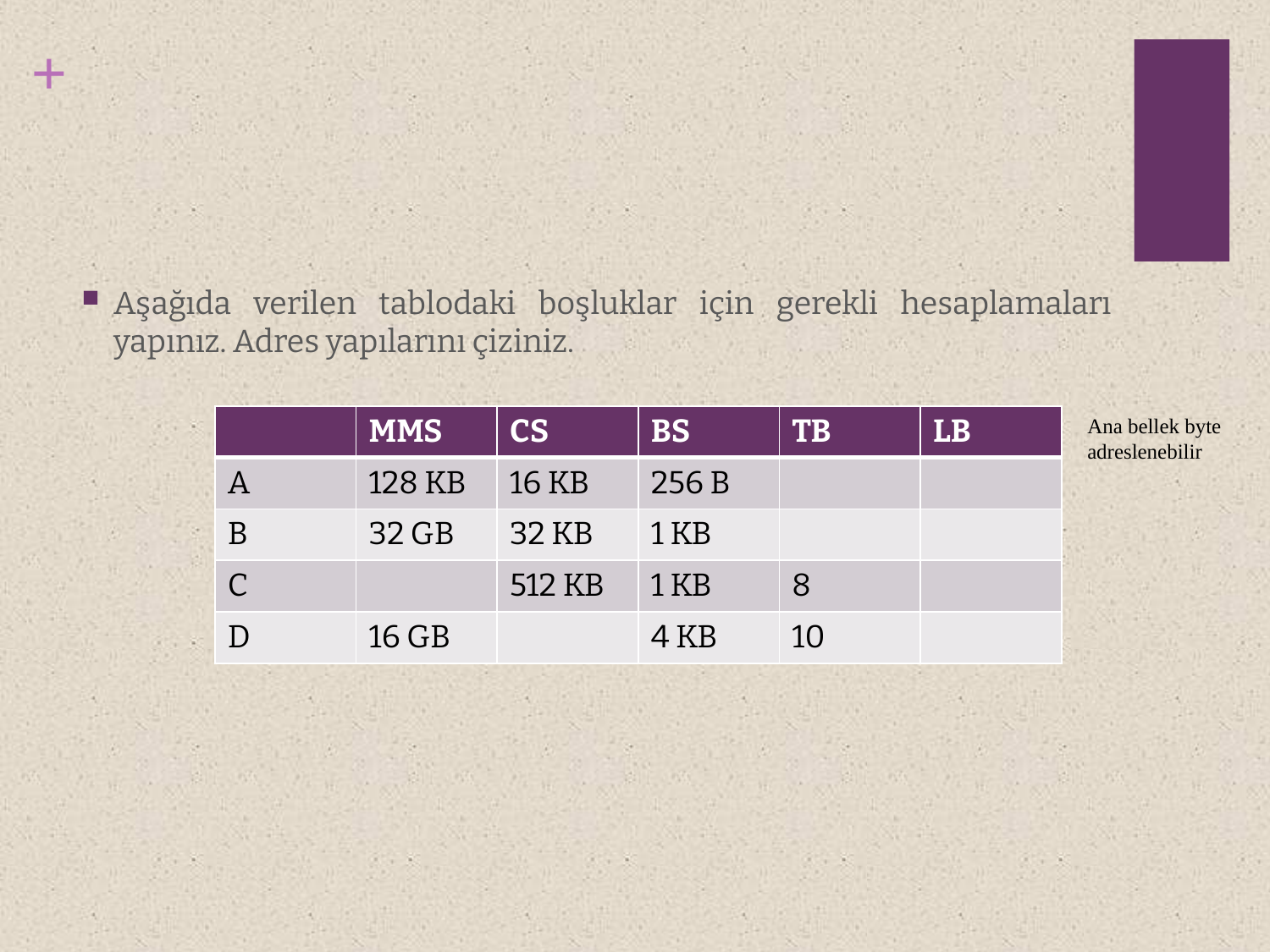

#
Aşağıda verilen tablodaki boşluklar için gerekli hesaplamaları yapınız. Adres yapılarını çiziniz.
|  | MMS | CS | BS | TB | LB |
| --- | --- | --- | --- | --- | --- |
| A | 128 KB | 16 KB | 256 B |  |  |
| B | 32 GB | 32 KB | 1 KB |  |  |
| C |  | 512 KB | 1 KB | 8 |  |
| D | 16 GB |  | 4 KB | 10 |  |
Ana bellek byte adreslenebilir